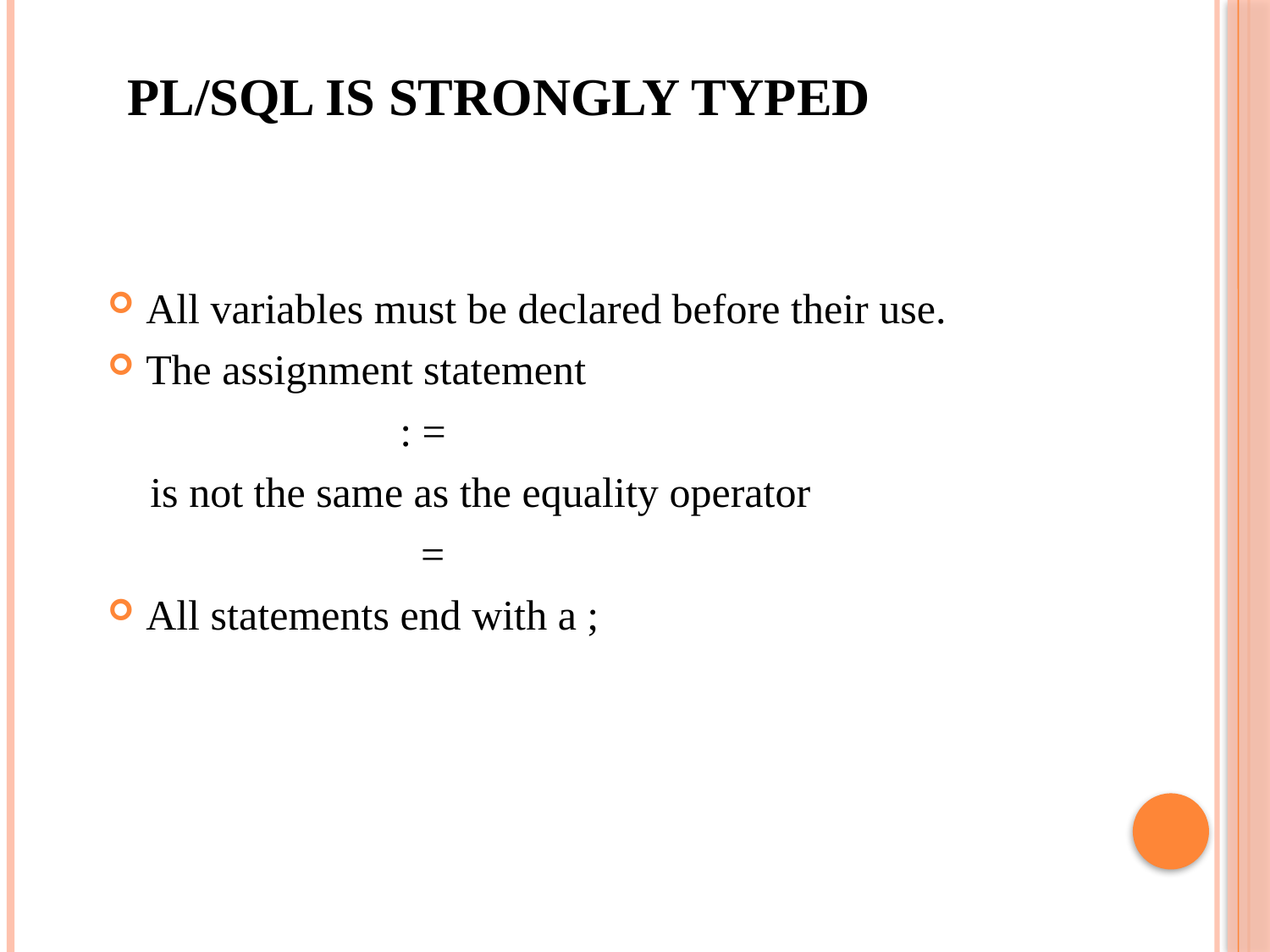

PL/SQL is strongly typed
All variables must be declared before their use.
The assignment statement
			: =
    is not the same as the equality operator
			  =
All statements end with a ;